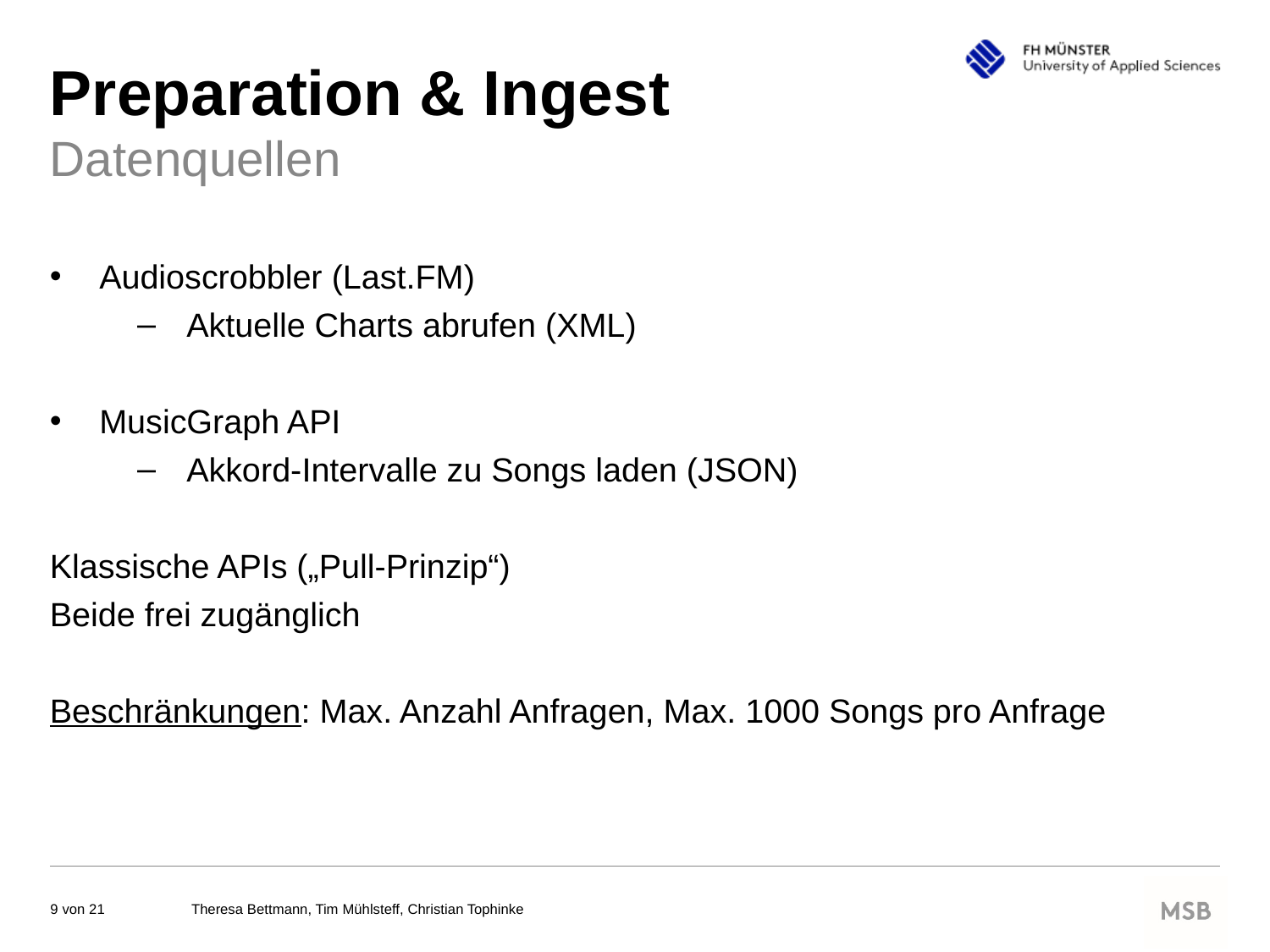

# Preparation & Ingest
Datenquellen
Audioscrobbler (Last.FM)
Aktuelle Charts abrufen (XML)

MusicGraph API
Akkord-Intervalle zu Songs laden (JSON)

Klassische APIs („Pull-Prinzip“)
Beide frei zugänglich

Beschränkungen: Max. Anzahl Anfragen, Max. 1000 Songs pro Anfrage
Theresa Bettmann, Tim Mühlsteff, Christian Tophinke